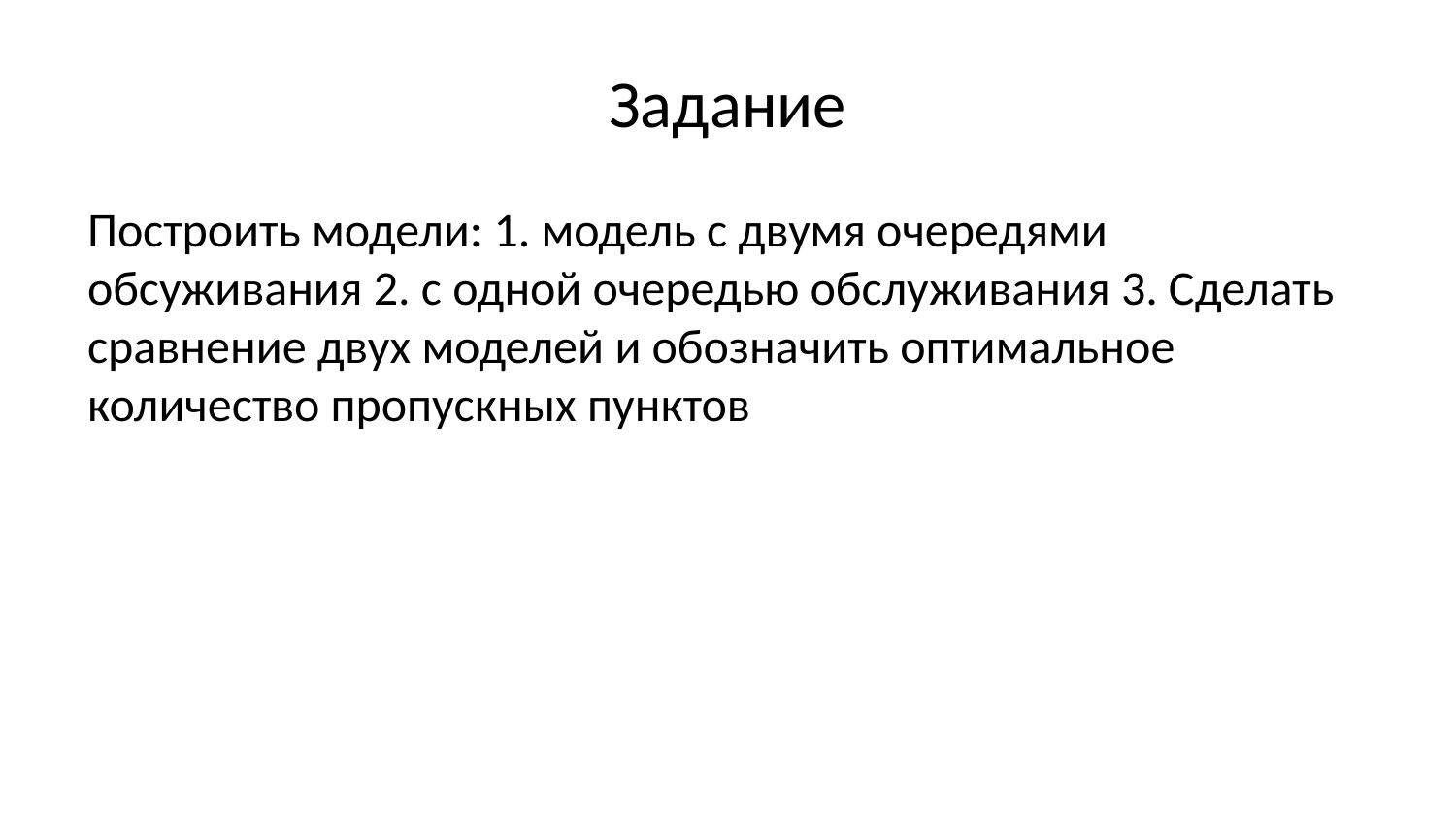

# Задание
Построить модели: 1. модель с двумя очередями обсуживания 2. с одной очередью обслуживания 3. Сделать сравнение двух моделей и обозначить оптимальное количество пропускных пунктов